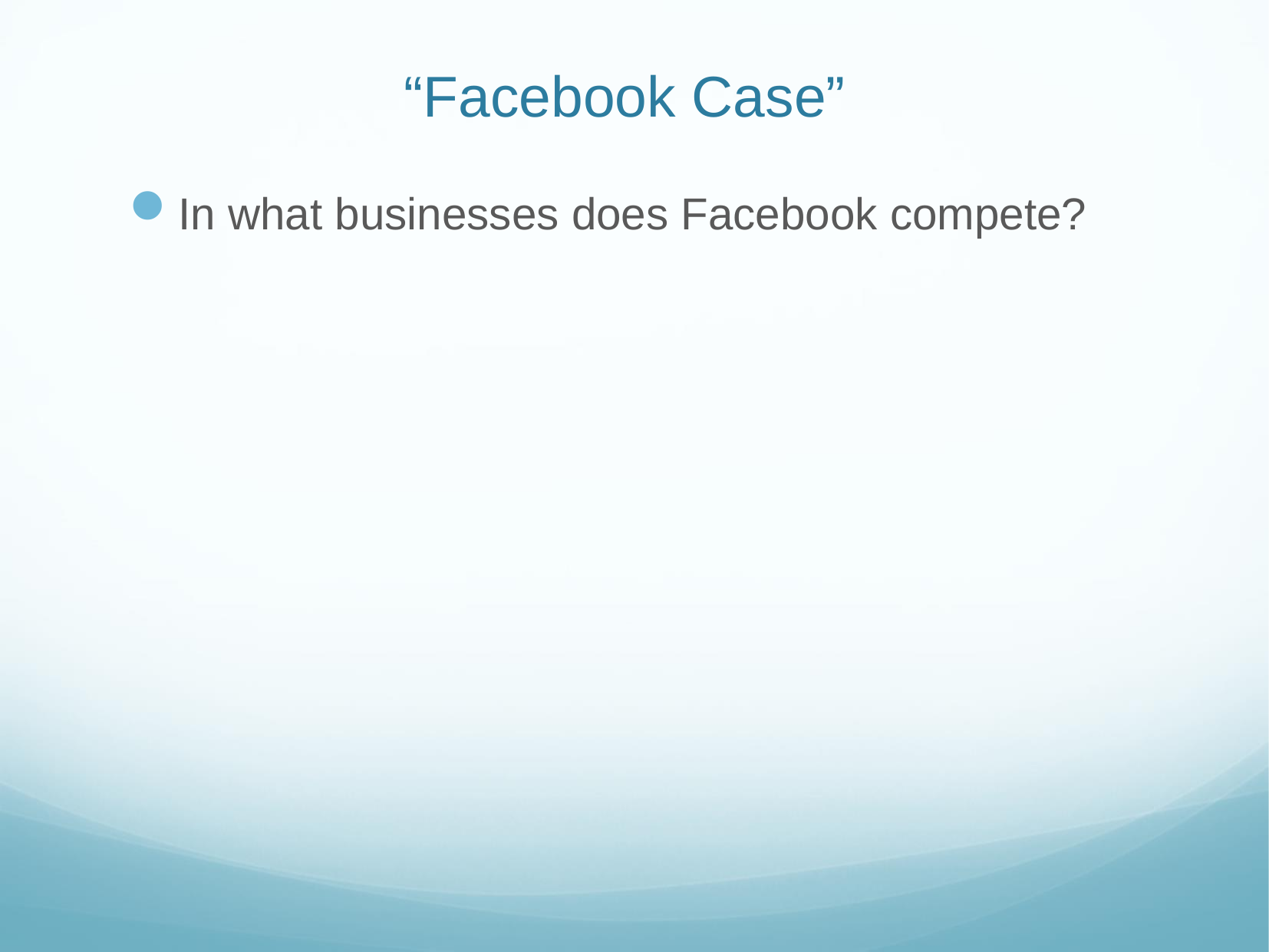

# “Facebook Case”
In what businesses does Facebook compete?